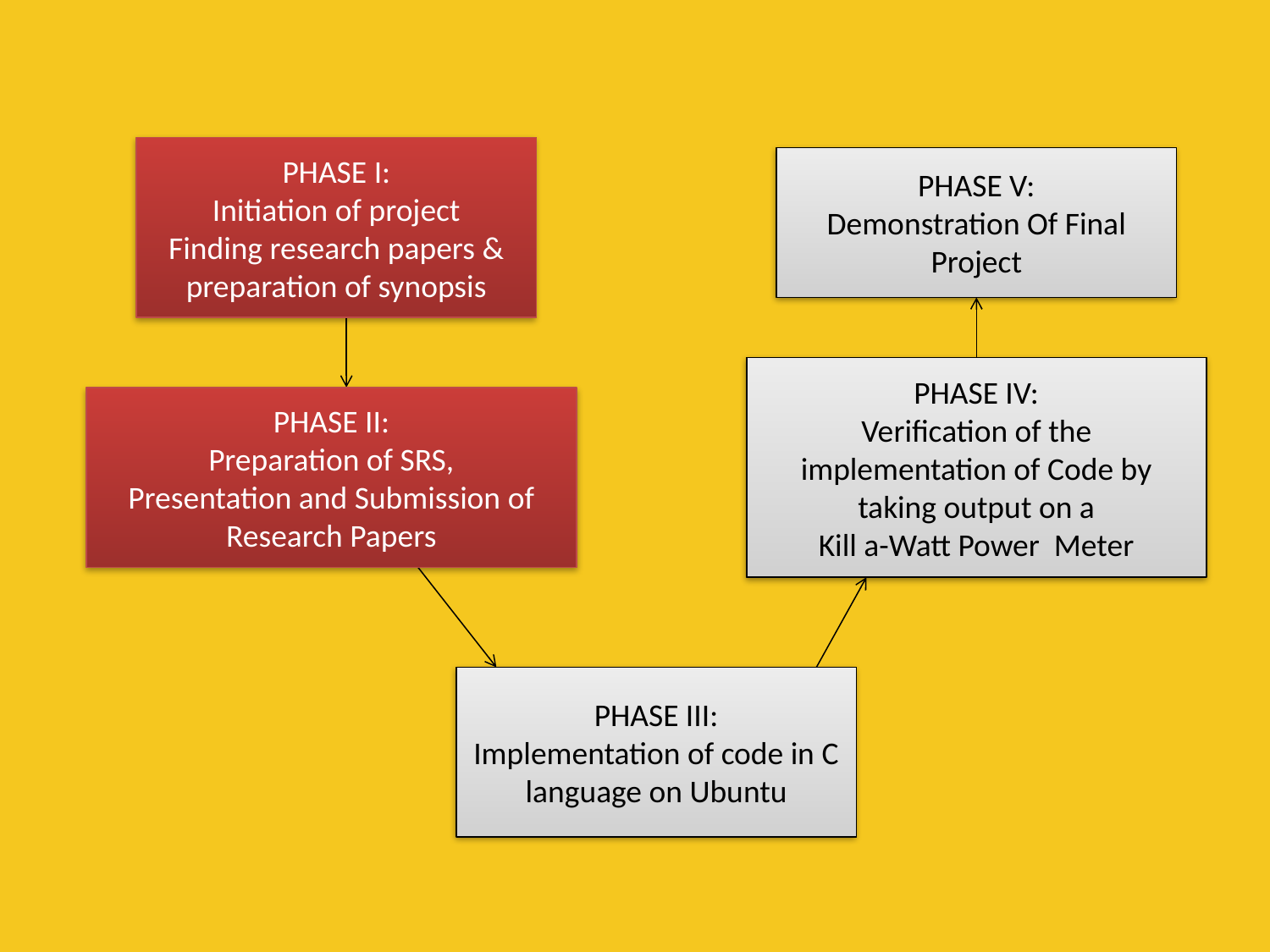

PHASE I:
Initiation of project
Finding research papers & preparation of synopsis
PHASE V:
Demonstration Of Final Project
PHASE IV:
Verification of the implementation of Code by taking output on a
Kill a-Watt Power  Meter
PHASE II:
Preparation of SRS,
Presentation and Submission of Research Papers
PHASE III:
Implementation of code in C language on Ubuntu